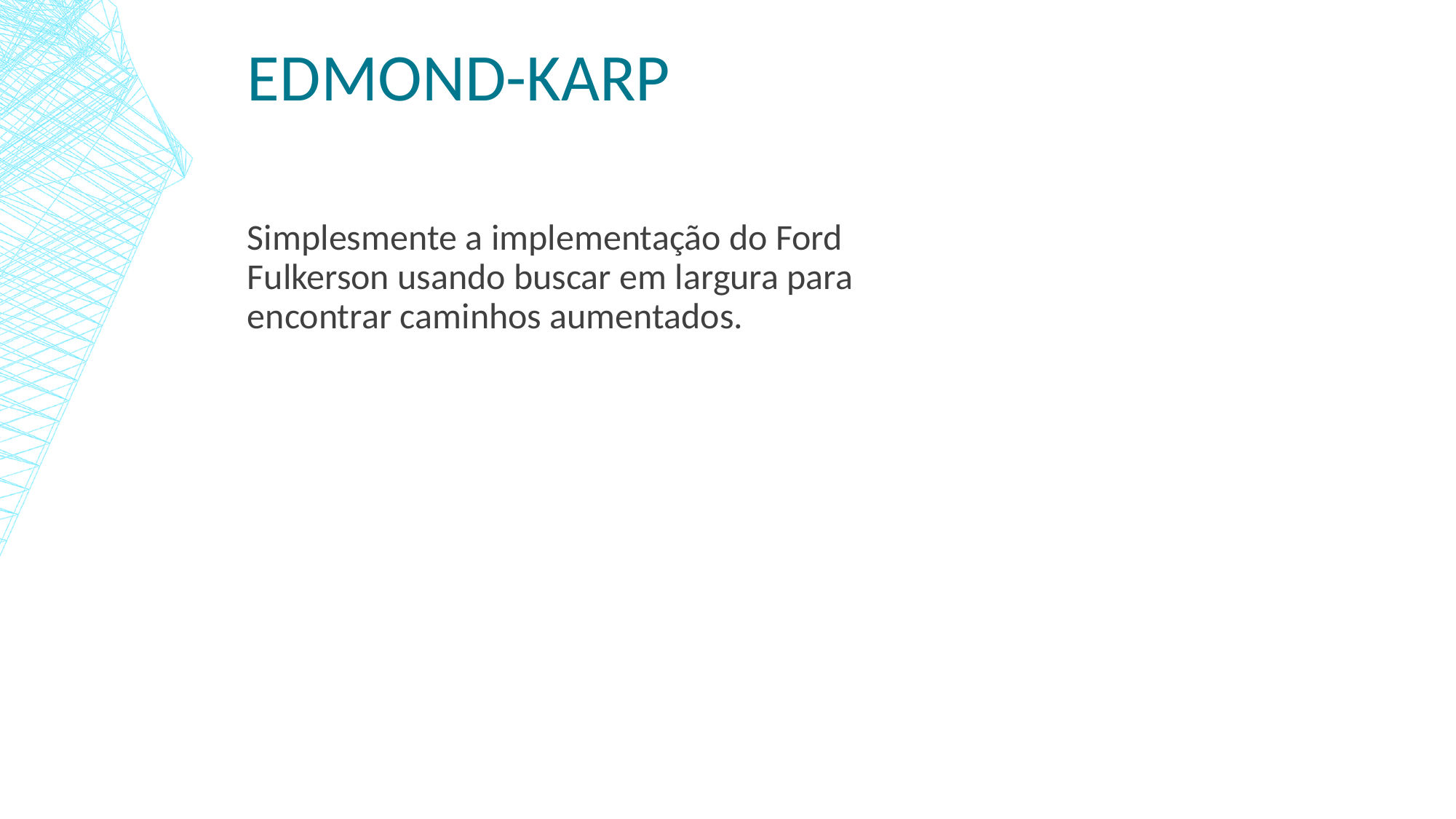

# Edmond-Karp
Simplesmente a implementação do Ford Fulkerson usando buscar em largura para encontrar caminhos aumentados.